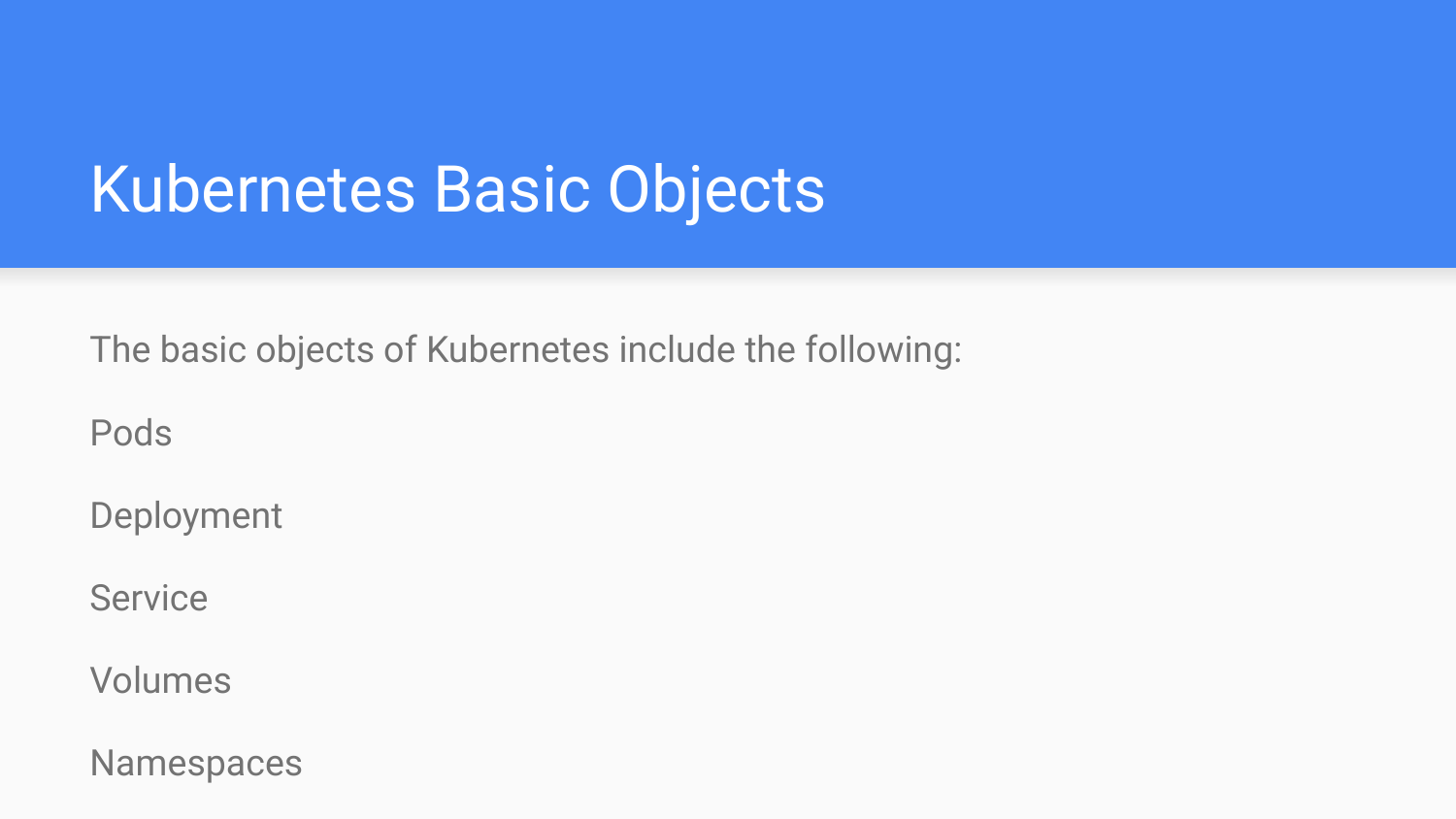

# Kubernetes Basic Objects
The basic objects of Kubernetes include the following:
Pods
Deployment
Service
Volumes
Namespaces